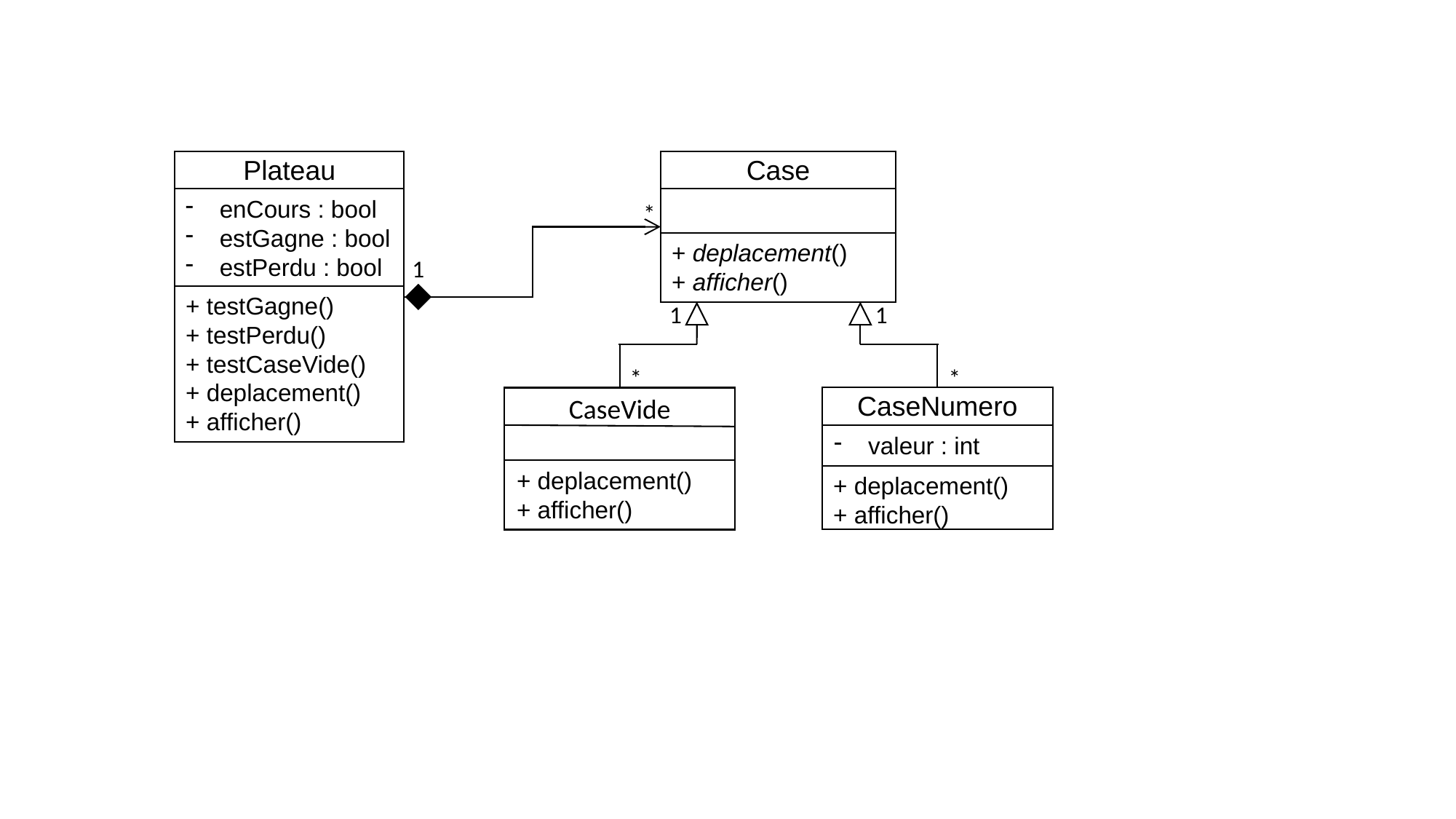

Case
Plateau

enCours : bool
estGagne : bool
estPerdu : bool
*
+ deplacement()
+ afficher()
1
+ testGagne()
+ testPerdu()
+ testCaseVide()
+ deplacement()
+ afficher()

1
1

*
*
CaseNumero
CaseVide

valeur : int
+ deplacement()
+ afficher()
+ deplacement()
+ afficher()